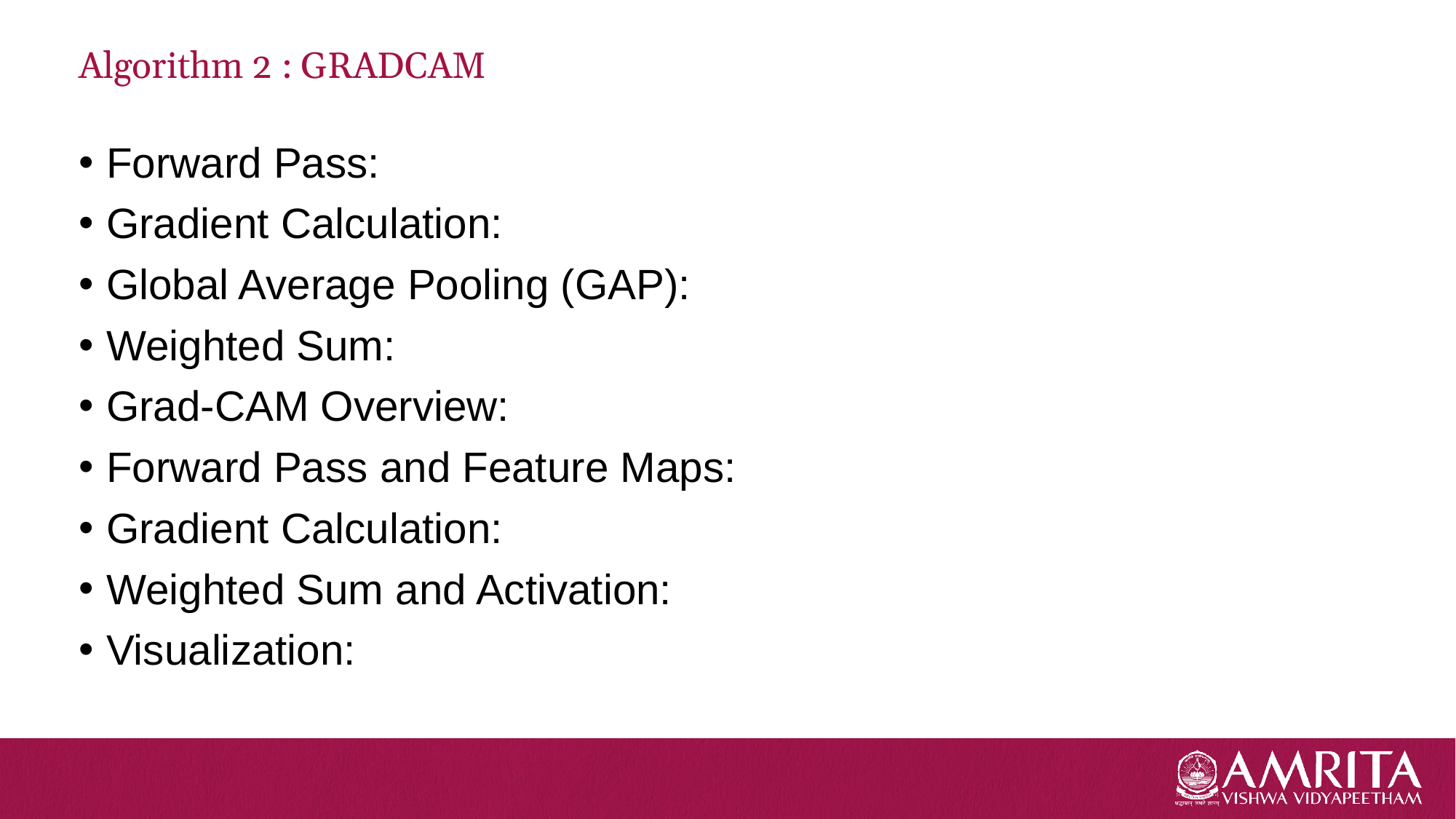

# Algorithm 2 : GRADCAM
Forward Pass:
Gradient Calculation:
Global Average Pooling (GAP):
Weighted Sum:
Grad-CAM Overview:
Forward Pass and Feature Maps:
Gradient Calculation:
Weighted Sum and Activation:
Visualization: